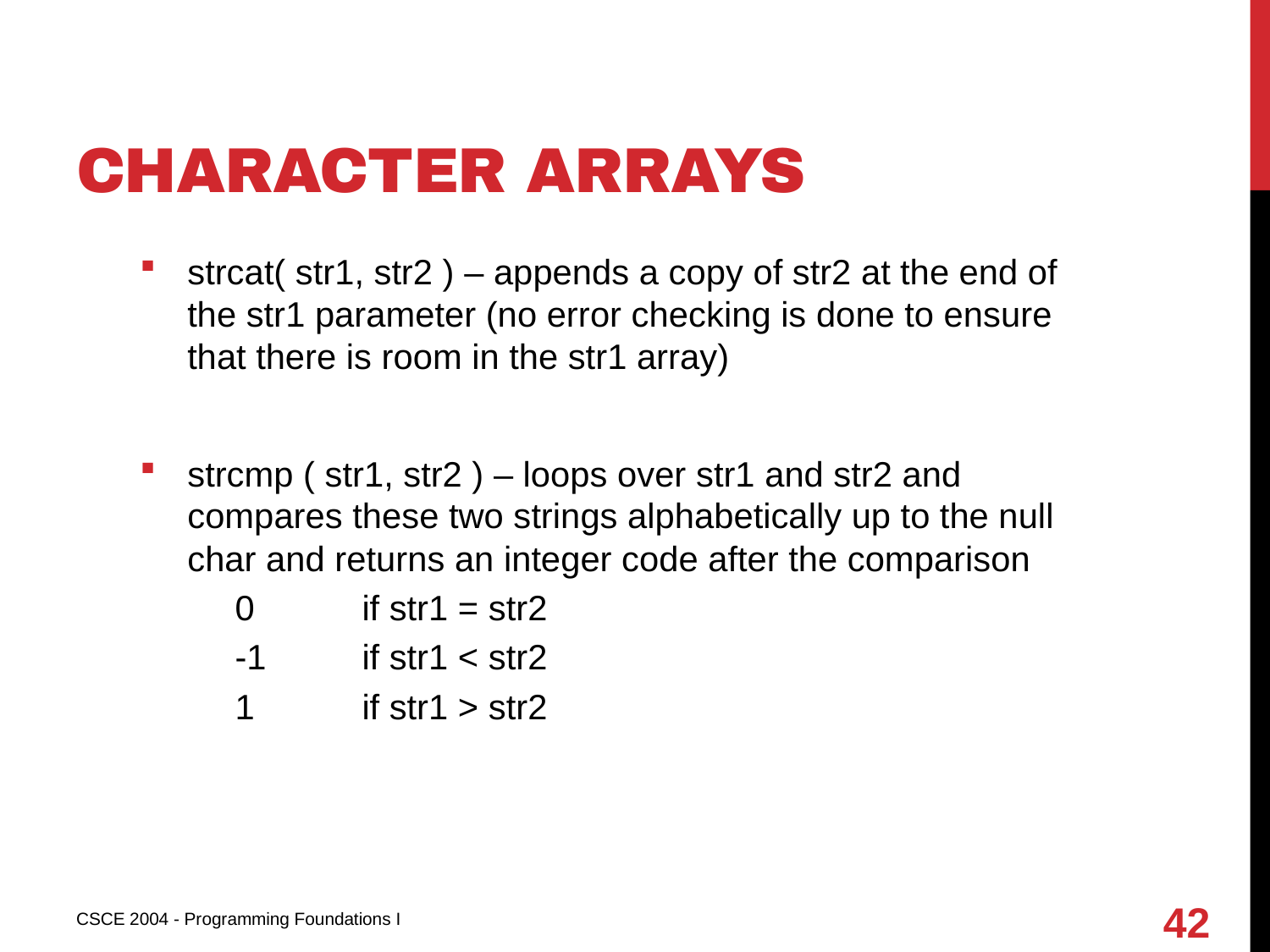

# Character arrays
strcat( str1, str2 ) – appends a copy of str2 at the end of the str1 parameter (no error checking is done to ensure that there is room in the str1 array)

strcmp ( str1, str2 ) – loops over str1 and str2 and compares these two strings alphabetically up to the null char and returns an integer code after the comparison
0 	if str1 = str2
-1 	if str1 < str2
1 	if str1 > str2
42
CSCE 2004 - Programming Foundations I